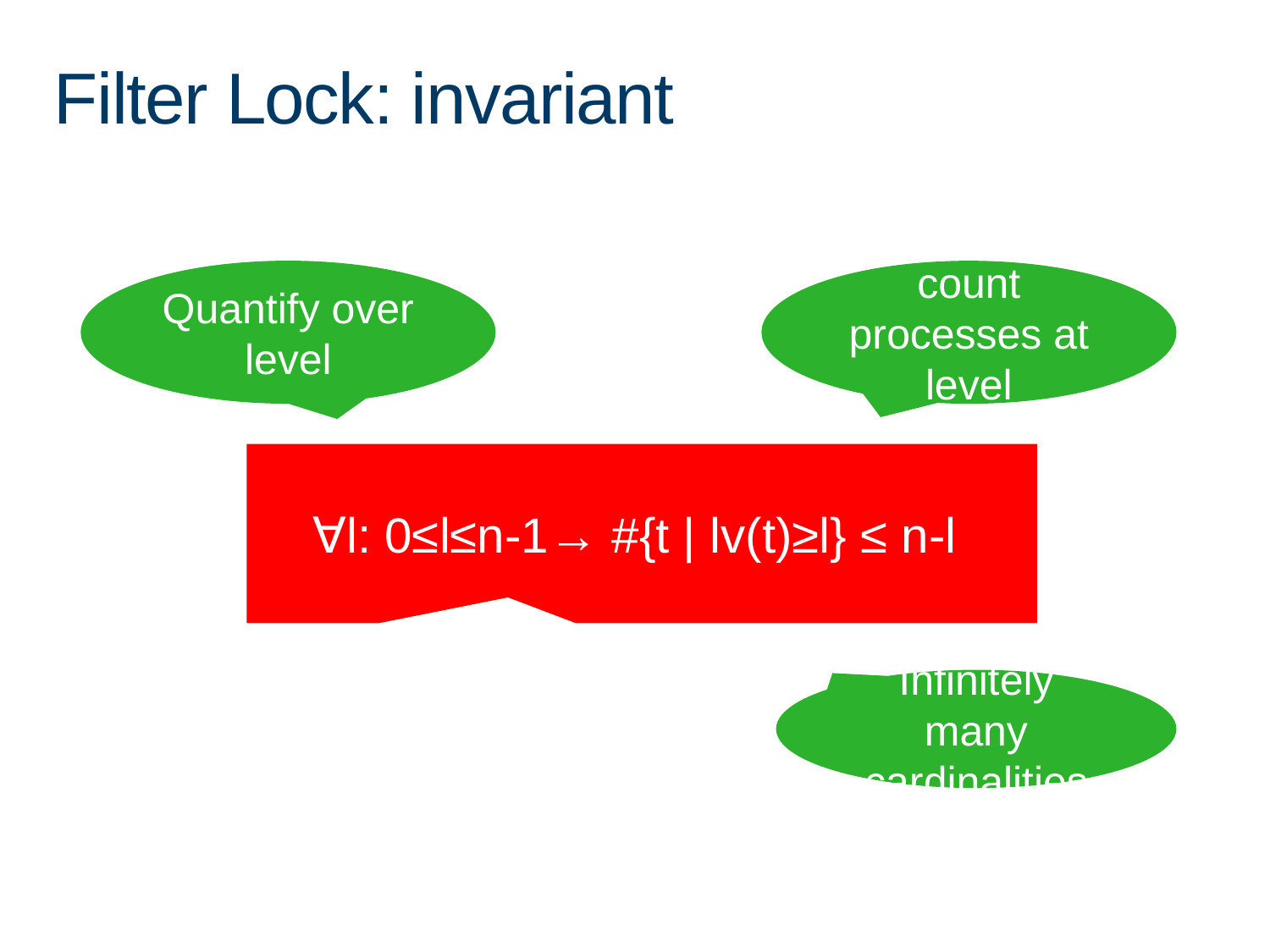

# Filter Lock: invariant
Quantify over level
count processes at level
∀l: 0≤l≤n-1→ #{t | lv(t)≥l} ≤ n-l

Infinitely many cardinalities